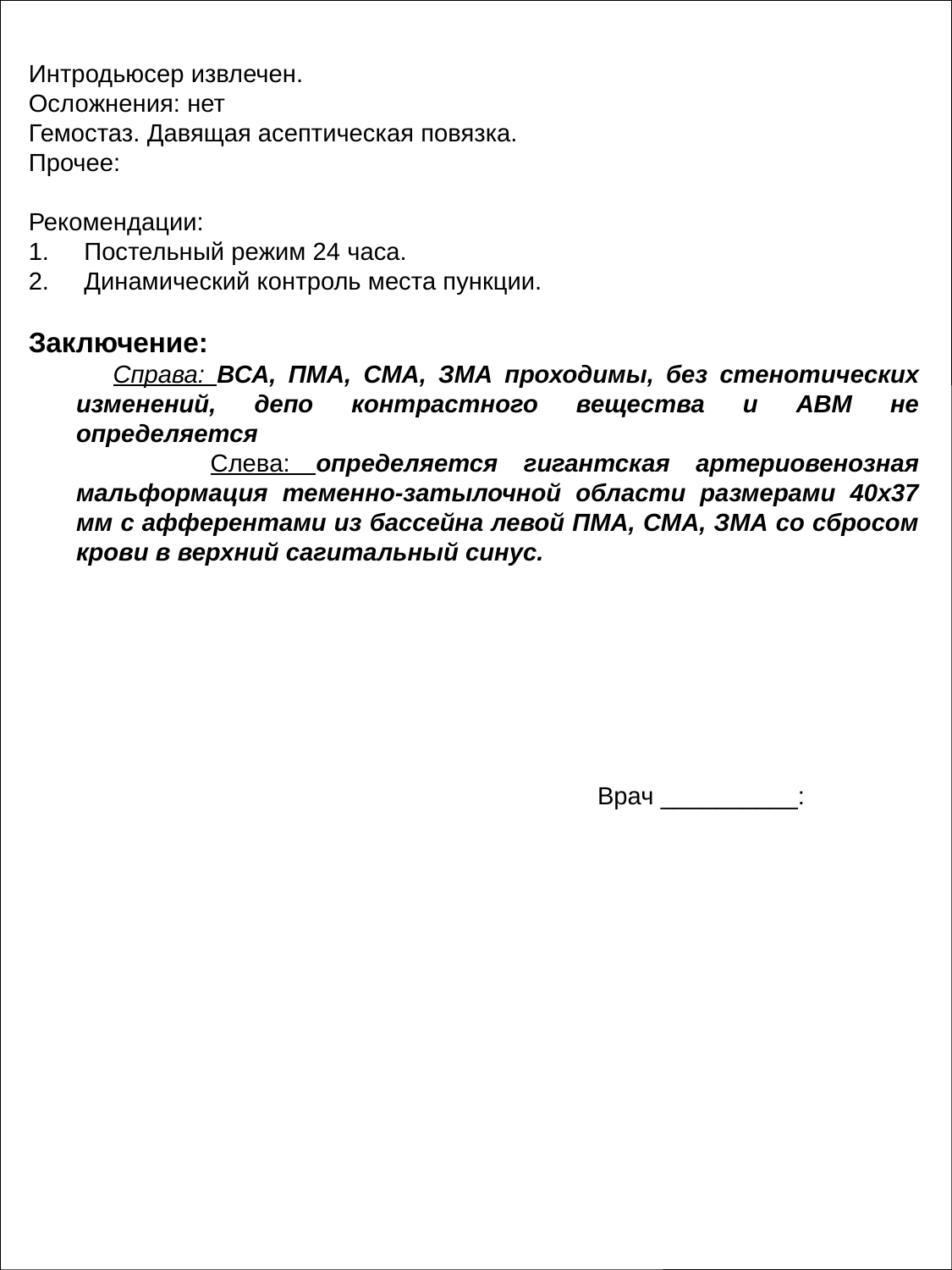

Интродьюсер извлечен.
Осложнения: нет
Гемостаз. Давящая асептическая повязка.
Прочее:

Рекомендации:
1.     Постельный режим 24 часа.
2.     Динамический контроль места пункции.

Заключение:
       Справа: ВСА, ПМА, СМА, ЗМА проходимы, без стенотических изменений, депо контрастного вещества и АВМ не определяется
       Слева: определяется гигантская артериовенозная мальформация теменно-затылочной области размерами 40х37 мм с афферентами из бассейна левой ПМА, СМА, ЗМА со сбросом крови в верхний сагитальный синус.

Врач __________: